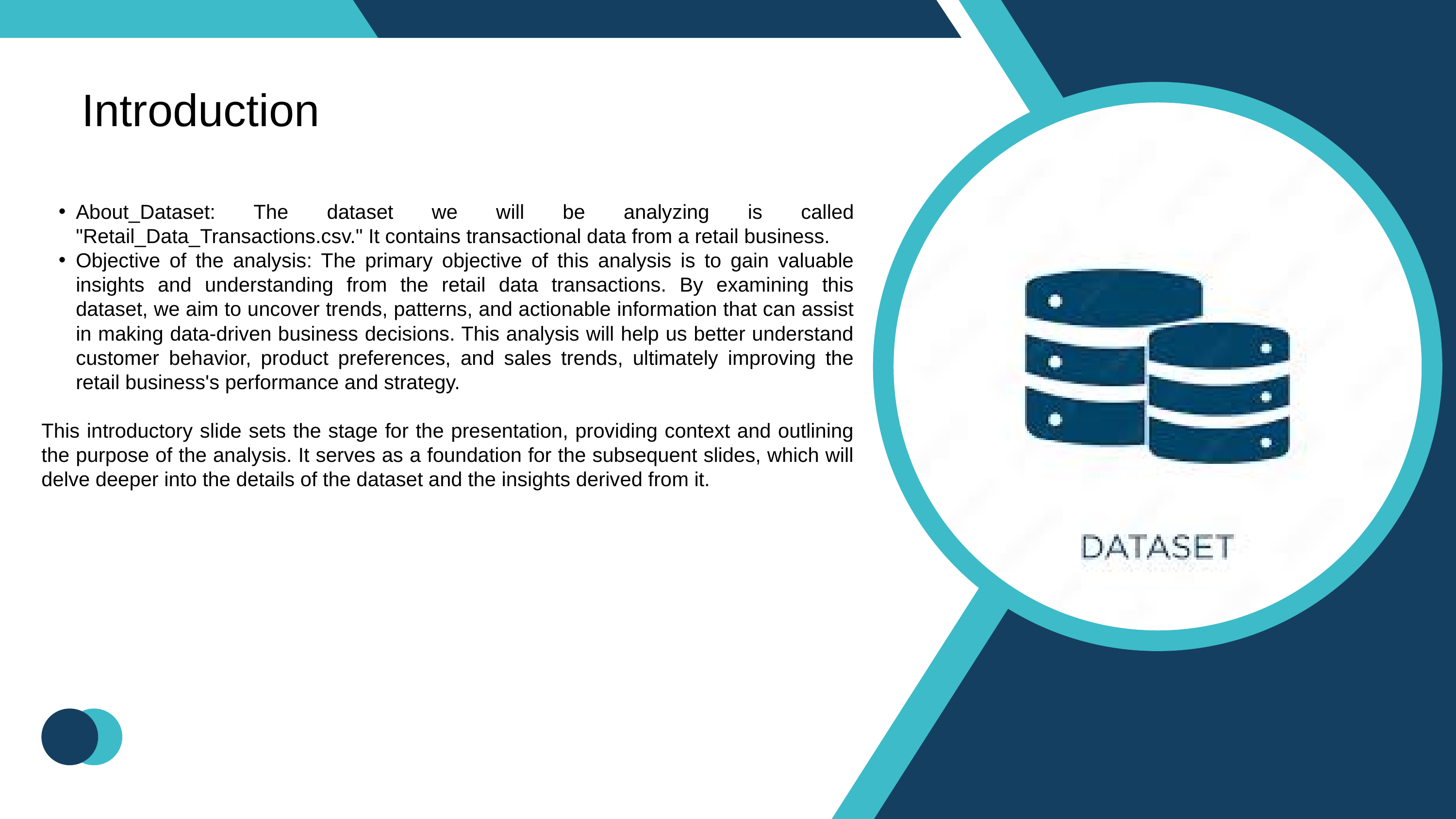

Introduction

About_Dataset: The dataset we will be analyzing is called "Retail_Data_Transactions.csv." It contains transactional data from a retail business.
Objective of the analysis: The primary objective of this analysis is to gain valuable insights and understanding from the retail data transactions. By examining this dataset, we aim to uncover trends, patterns, and actionable information that can assist in making data-driven business decisions. This analysis will help us better understand customer behavior, product preferences, and sales trends, ultimately improving the retail business's performance and strategy.

This introductory slide sets the stage for the presentation, providing context and outlining the purpose of the analysis. It serves as a foundation for the subsequent slides, which will delve deeper into the details of the dataset and the insights derived from it.